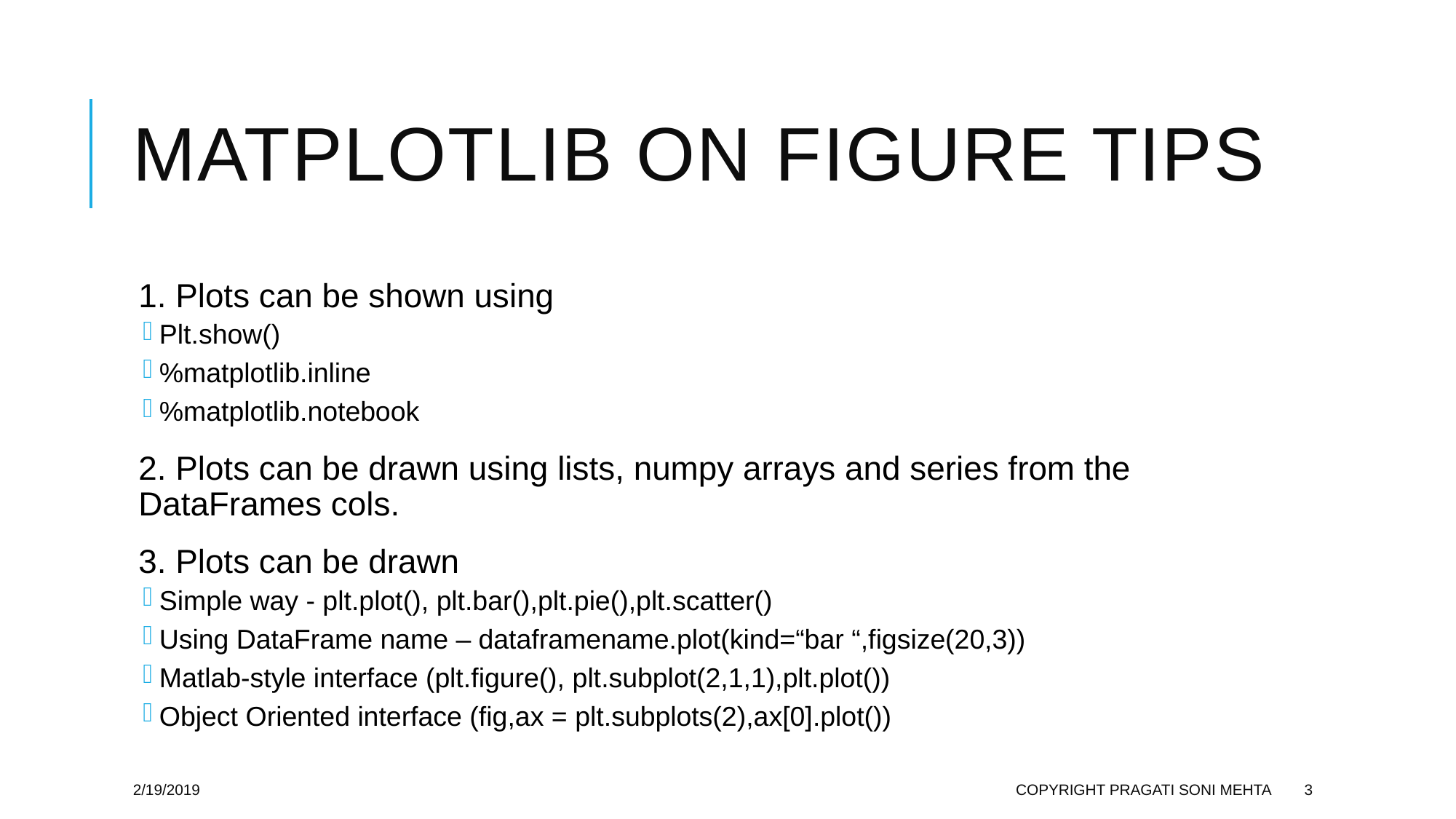

# MatplotLIB on figure tips
1. Plots can be shown using
Plt.show()
%matplotlib.inline
%matplotlib.notebook
2. Plots can be drawn using lists, numpy arrays and series from the DataFrames cols.
3. Plots can be drawn
Simple way - plt.plot(), plt.bar(),plt.pie(),plt.scatter()
Using DataFrame name – dataframename.plot(kind=“bar “,figsize(20,3))
Matlab-style interface (plt.figure(), plt.subplot(2,1,1),plt.plot())
Object Oriented interface (fig,ax = plt.subplots(2),ax[0].plot())

2/19/2019
Copyright Pragati Soni Mehta
3